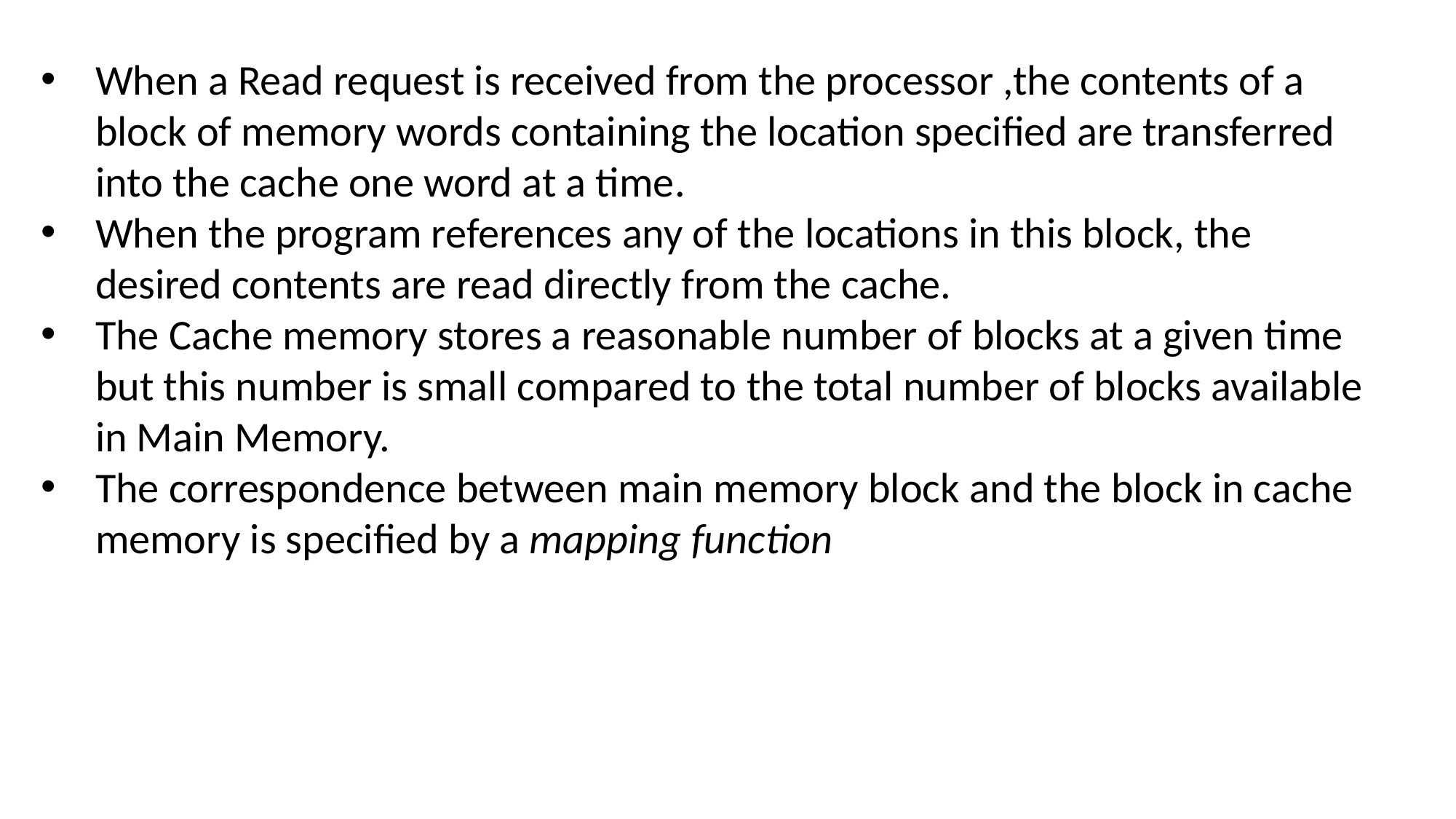

When a Read request is received from the processor ,the contents of a block of memory words containing the location specified are transferred into the cache one word at a time.
When the program references any of the locations in this block, the desired contents are read directly from the cache.
The Cache memory stores a reasonable number of blocks at a given time but this number is small compared to the total number of blocks available in Main Memory.
The correspondence between main memory block and the block in cache memory is specified by a mapping function